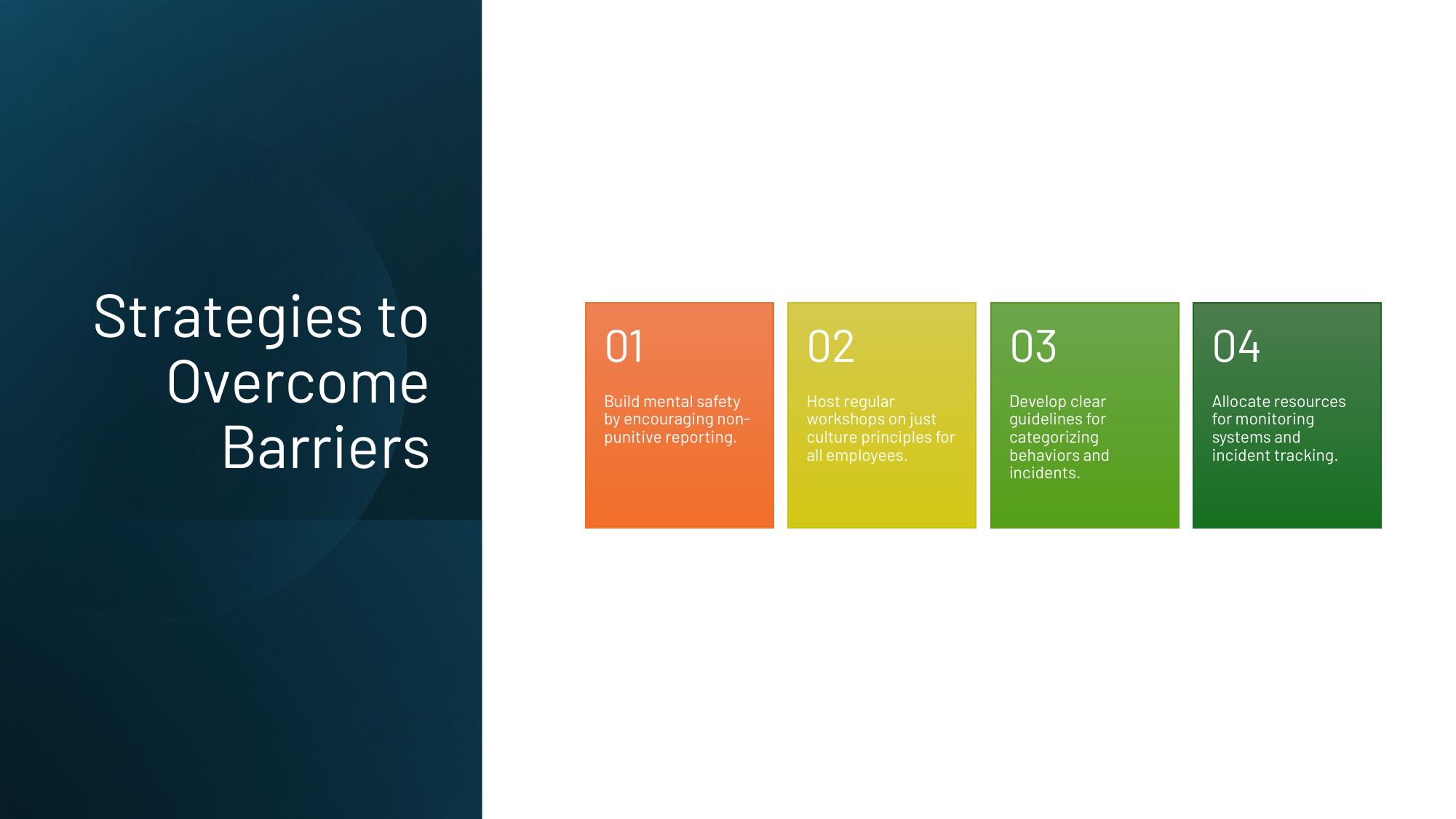

Build mental safety by encouraging non-punitive reporting.
01
Host regular workshops on just culture principles for all employees.
02
Develop clear guidelines for categorizing behaviors and incidents.
03
Allocate resources for monitoring systems and incident tracking.
04

# Strategies to Overcome Barriers